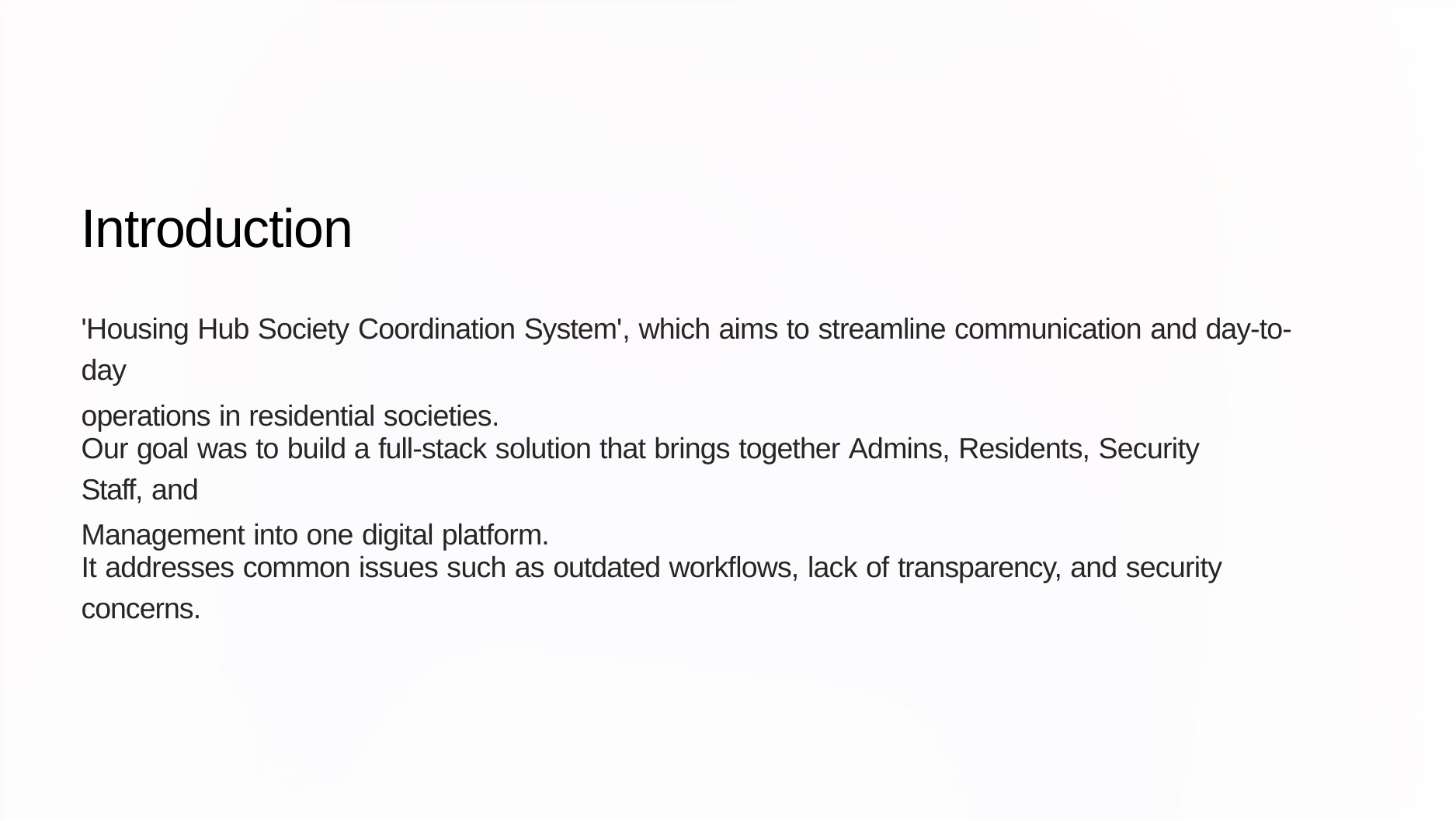

Introduction
'Housing Hub Society Coordination System', which aims to streamline communication and day-to-day
operations in residential societies.
Our goal was to build a full-stack solution that brings together Admins, Residents, Security Staff, and
Management into one digital platform.
It addresses common issues such as outdated workflows, lack of transparency, and security concerns.